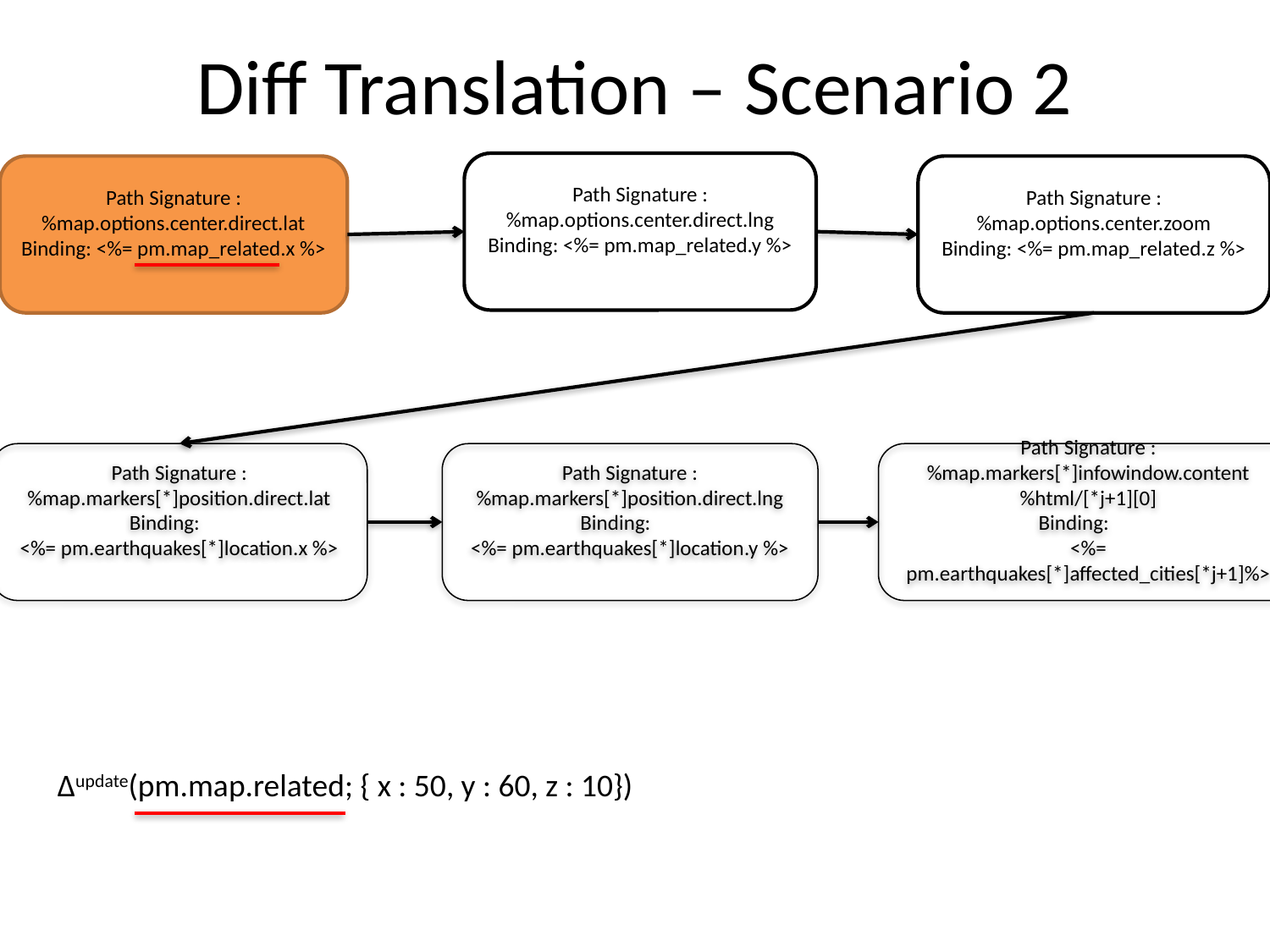

Diff Translation – Scenario 2
Path Signature : %map.options.center.direct.lng
Binding: <%= pm.map_related.y %>

Path Signature : %map.options.center.direct.lat
Binding: <%= pm.map_related.x %>

Path Signature : %map.options.center.zoom
Binding: <%= pm.map_related.z %>

Path Signature : %map.markers[*]position.direct.lat
Binding:
<%= pm.earthquakes[*]location.x %>

Path Signature : %map.markers[*]position.direct.lng
Binding:
<%= pm.earthquakes[*]location.y %>

Path Signature : %map.markers[*]infowindow.content%html/[*j+1][0]
Binding:
<%= pm.earthquakes[*]affected_cities[*j+1]%>

Δupdate(pm.map.related; { x : 50, y : 60, z : 10})